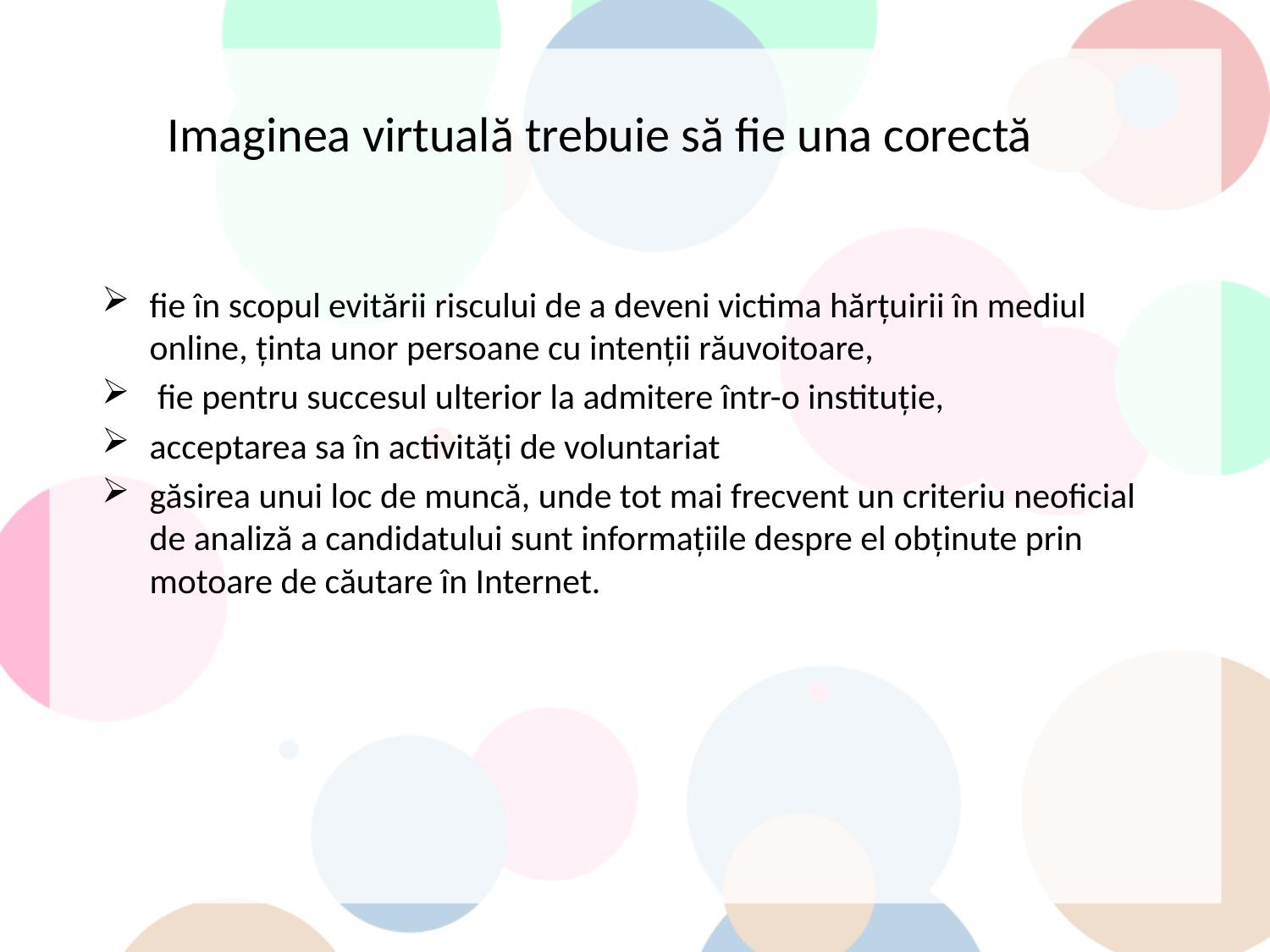

Imaginea virtuală trebuie să fie una corectă

fie în scopul evitării riscului de a deveni victima hărțuirii în mediul online, ținta unor persoane cu intenții răuvoitoare,
 fie pentru succesul ulterior la admitere într-o instituție,
acceptarea sa în activități de voluntariat
găsirea unui loc de muncă, unde tot mai frecvent un criteriu neoficial de analiză a candidatului sunt informațiile despre el obținute prin motoare de căutare în Internet.